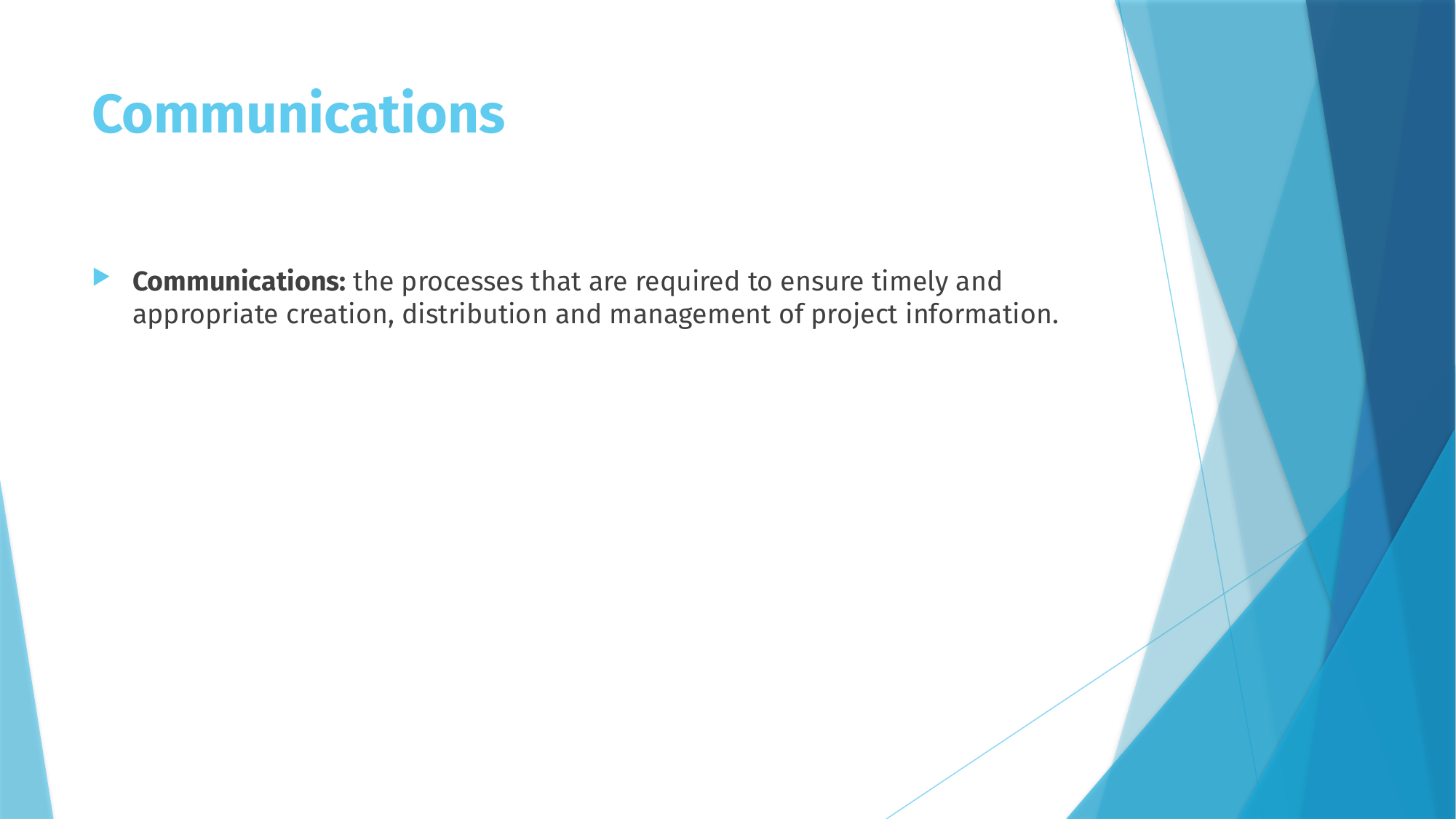

# Communications
Communications: the processes that are required to ensure timely and appropriate creation, distribution and management of project information.